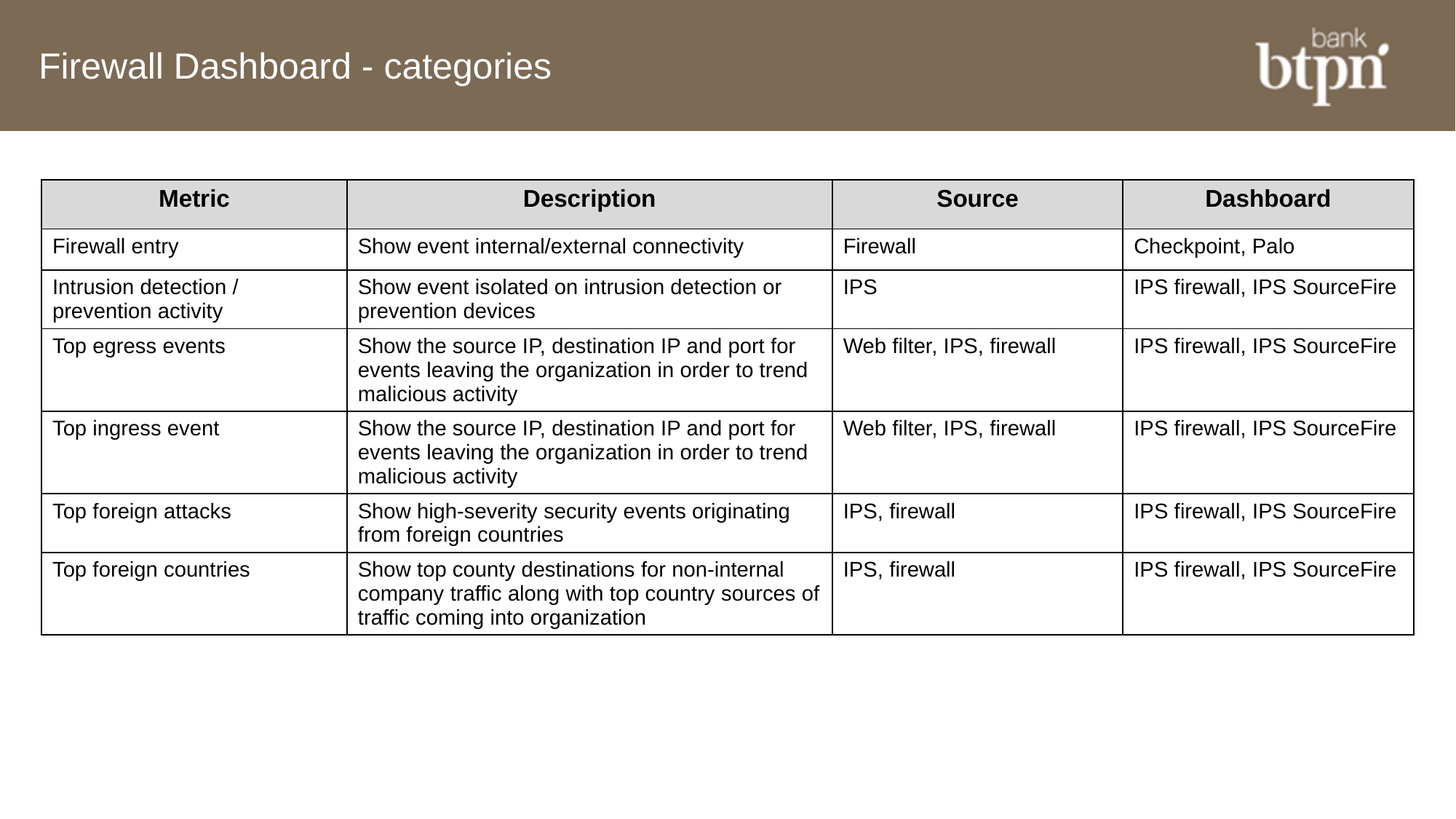

# Firewall Dashboard - categories
| Metric | Description | Source | Dashboard |
| --- | --- | --- | --- |
| Firewall entry | Show event internal/external connectivity | Firewall | Checkpoint, Palo |
| Intrusion detection / prevention activity | Show event isolated on intrusion detection or prevention devices | IPS | IPS firewall, IPS SourceFire |
| Top egress events | Show the source IP, destination IP and port for events leaving the organization in order to trend malicious activity | Web filter, IPS, firewall | IPS firewall, IPS SourceFire |
| Top ingress event | Show the source IP, destination IP and port for events leaving the organization in order to trend malicious activity | Web filter, IPS, firewall | IPS firewall, IPS SourceFire |
| Top foreign attacks | Show high-severity security events originating from foreign countries | IPS, firewall | IPS firewall, IPS SourceFire |
| Top foreign countries | Show top county destinations for non-internal company traffic along with top country sources of traffic coming into organization | IPS, firewall | IPS firewall, IPS SourceFire |